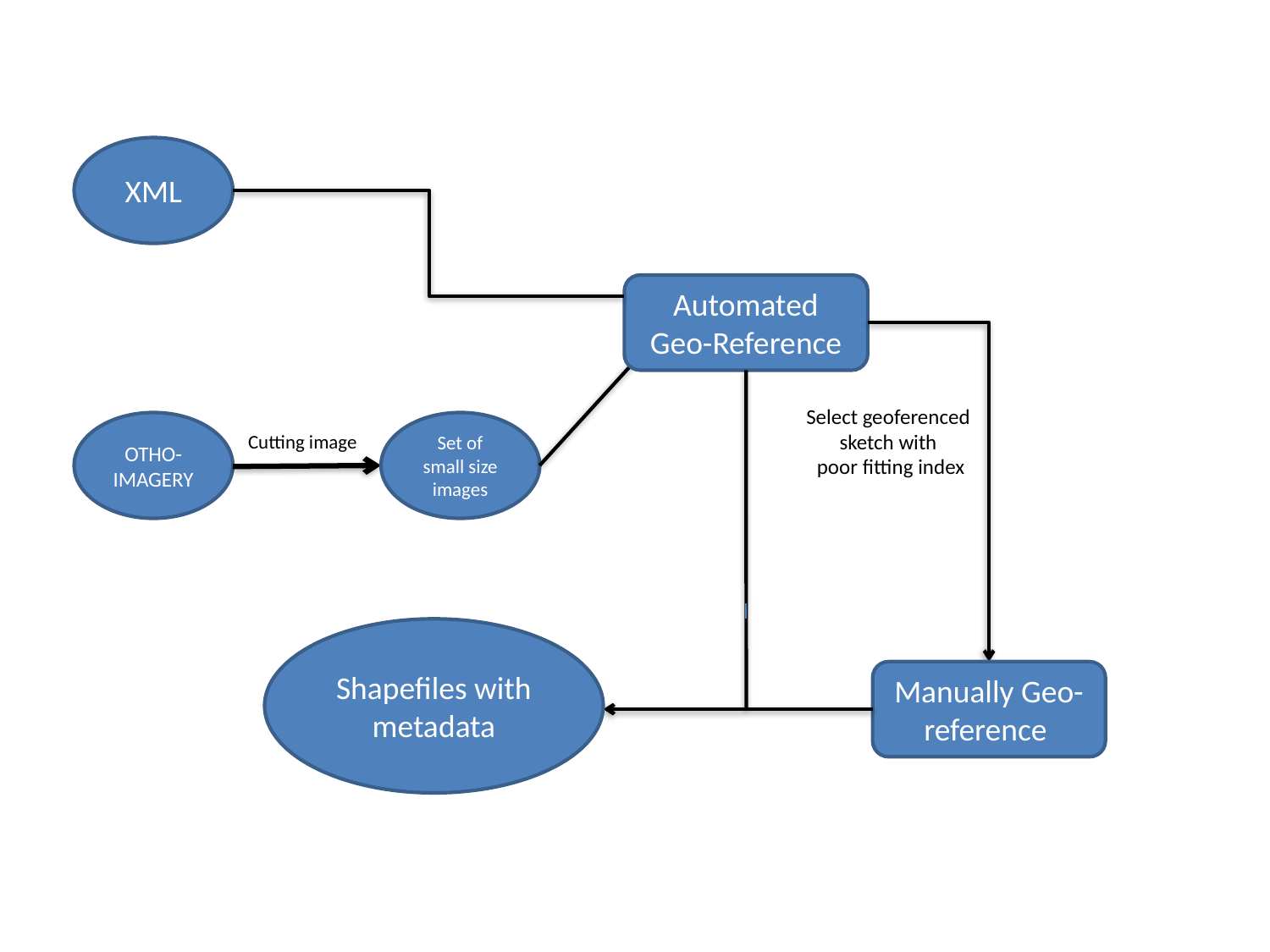

XML
Automated Geo-Reference
Select geoferenced
sketch with
poor fitting index
OTHO-IMAGERY
Set of small size images
Cutting image
Shapefiles with metadata
Manually Geo-reference